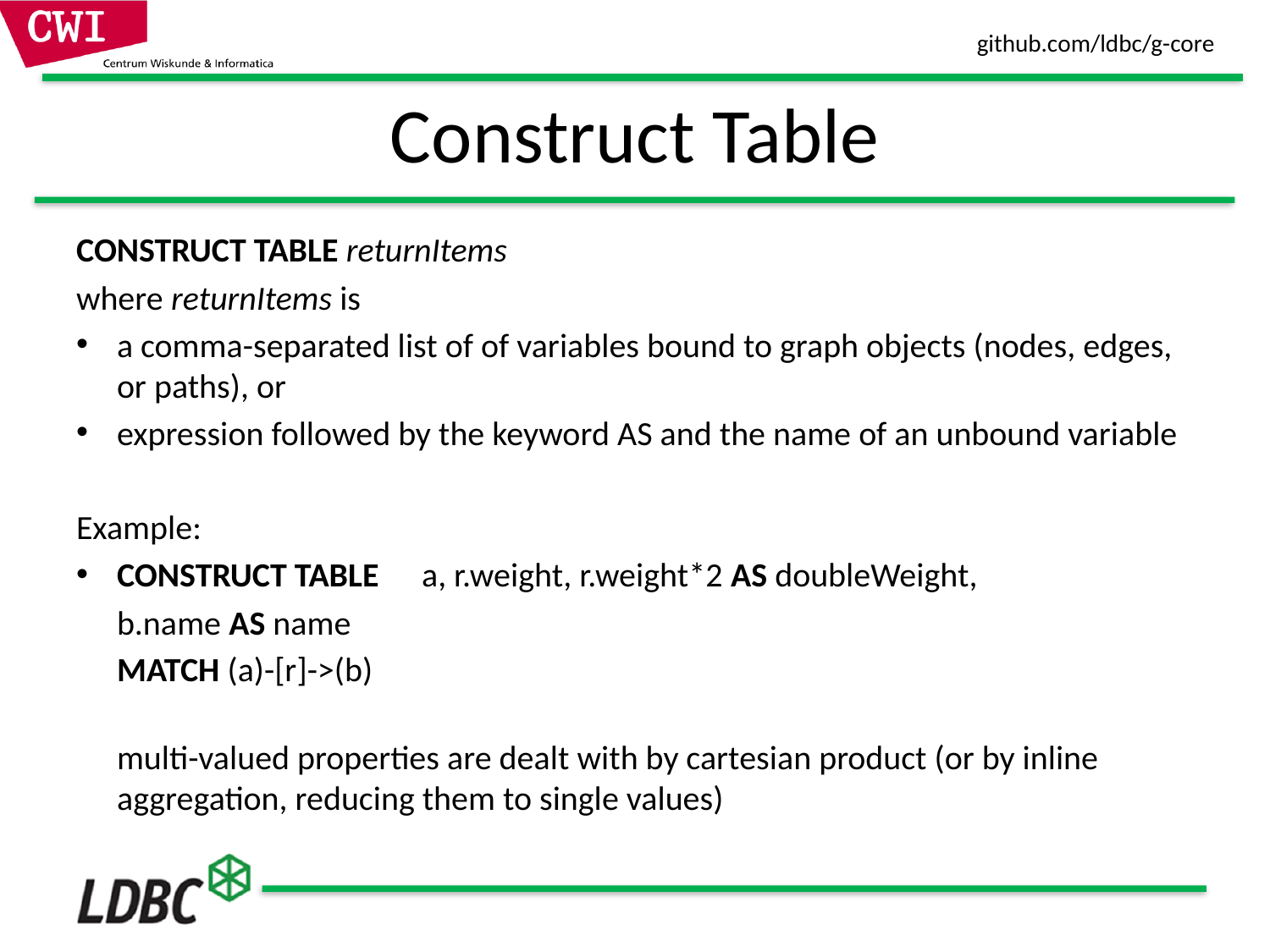

# Construct Table
CONSTRUCT TABLE returnItems
where returnItems is
a comma-separated list of of variables bound to graph objects (nodes, edges, or paths), or
expression followed by the keyword AS and the name of an unbound variable

Example:
CONSTRUCT TABLE  	a, r.weight, r.weight*2 AS doubleWeight,
							b.name AS name
	MATCH (a)-[r]->(b)
multi-valued properties are dealt with by cartesian product (or by inline aggregation, reducing them to single values)